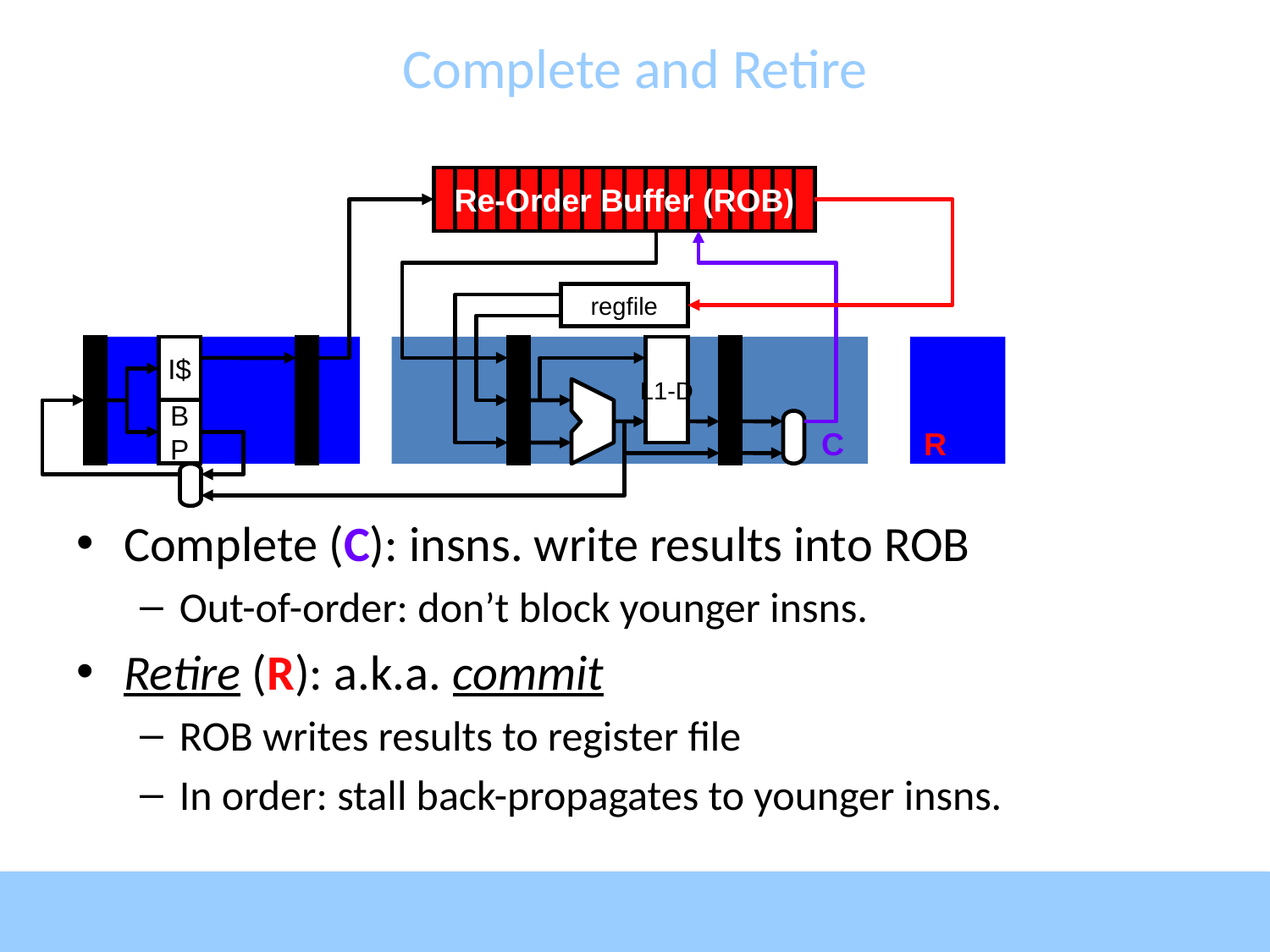

# Complete and Retire

Re-Order Buffer (ROB)

regfile

I$

L1-D

B
P

C
R

Complete (C): insns. write results into ROB
Out-of-order: don’t block younger insns.
Retire (R): a.k.a. commit
ROB writes results to register file
In order: stall back-propagates to younger insns.